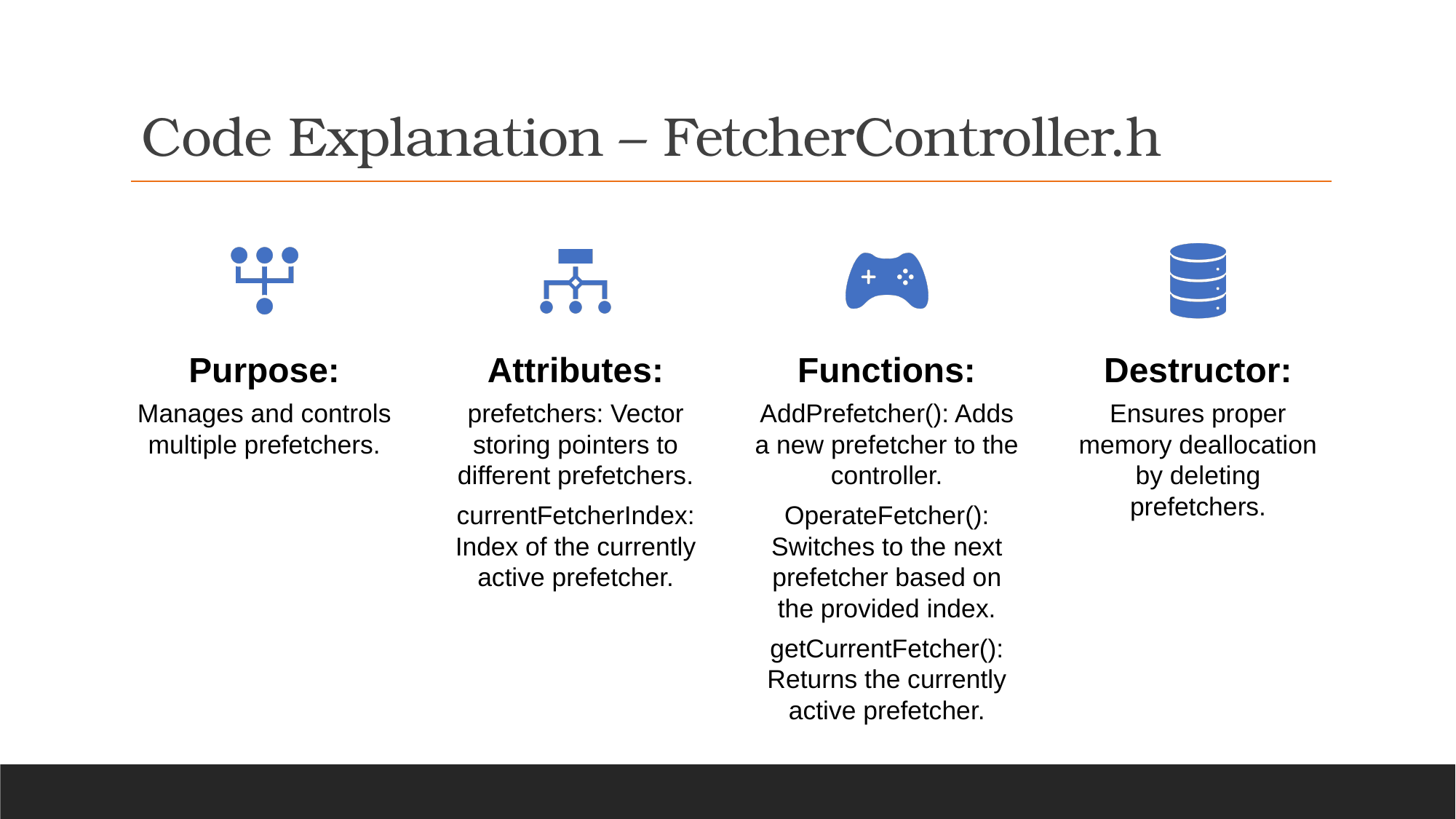

Code Explanation – FetcherController.h
Purpose:
Manages and controls multiple prefetchers.
Attributes:
prefetchers: Vector storing pointers to different prefetchers.
currentFetcherIndex: Index of the currently active prefetcher.
Functions:
AddPrefetcher(): Adds a new prefetcher to the controller.
OperateFetcher(): Switches to the next prefetcher based on the provided index.
getCurrentFetcher(): Returns the currently active prefetcher.
Destructor:
Ensures proper memory deallocation by deleting prefetchers.